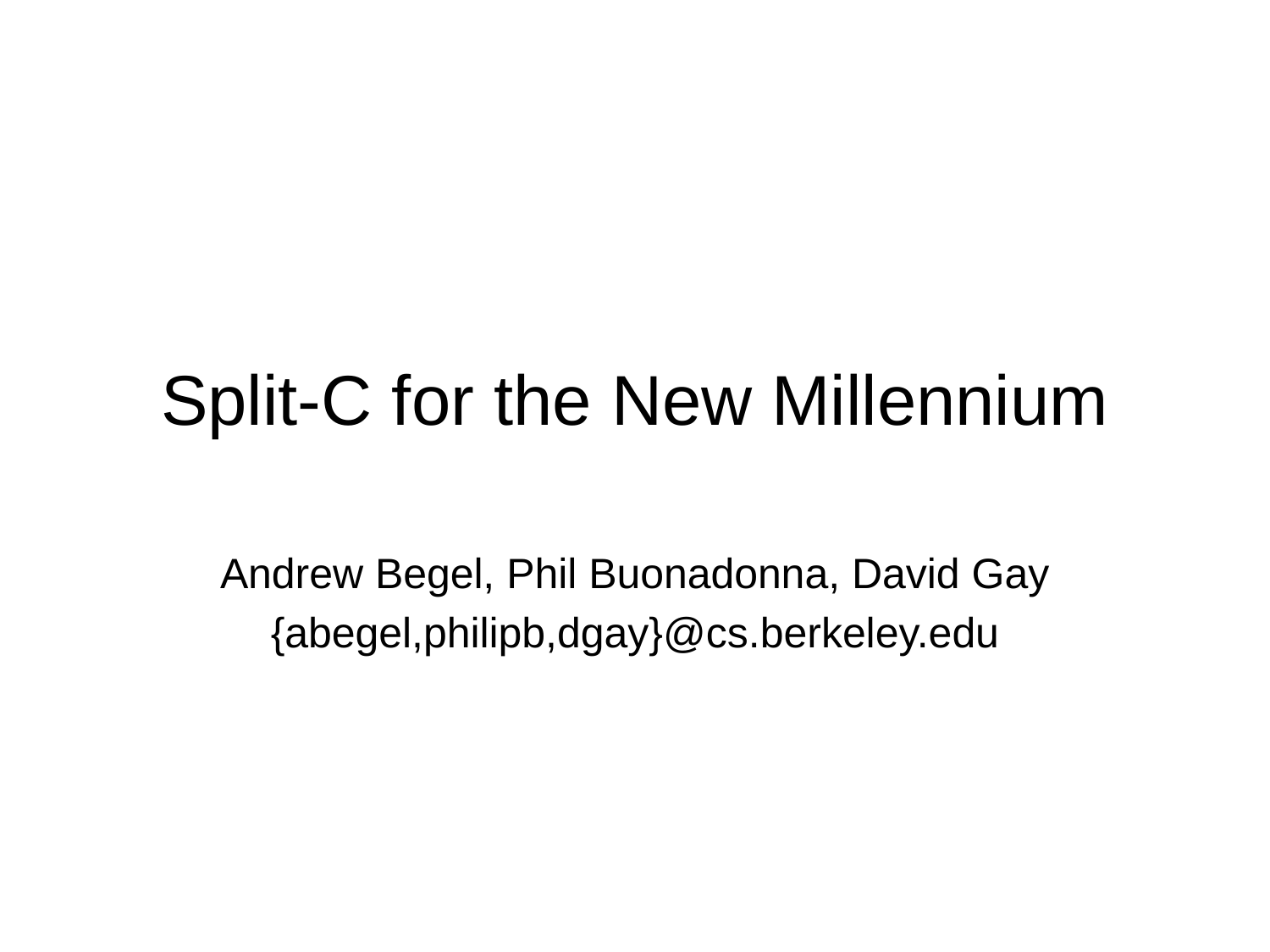

# Split-C for the New Millennium
Andrew Begel, Phil Buonadonna, David Gay
{abegel,philipb,dgay}@cs.berkeley.edu